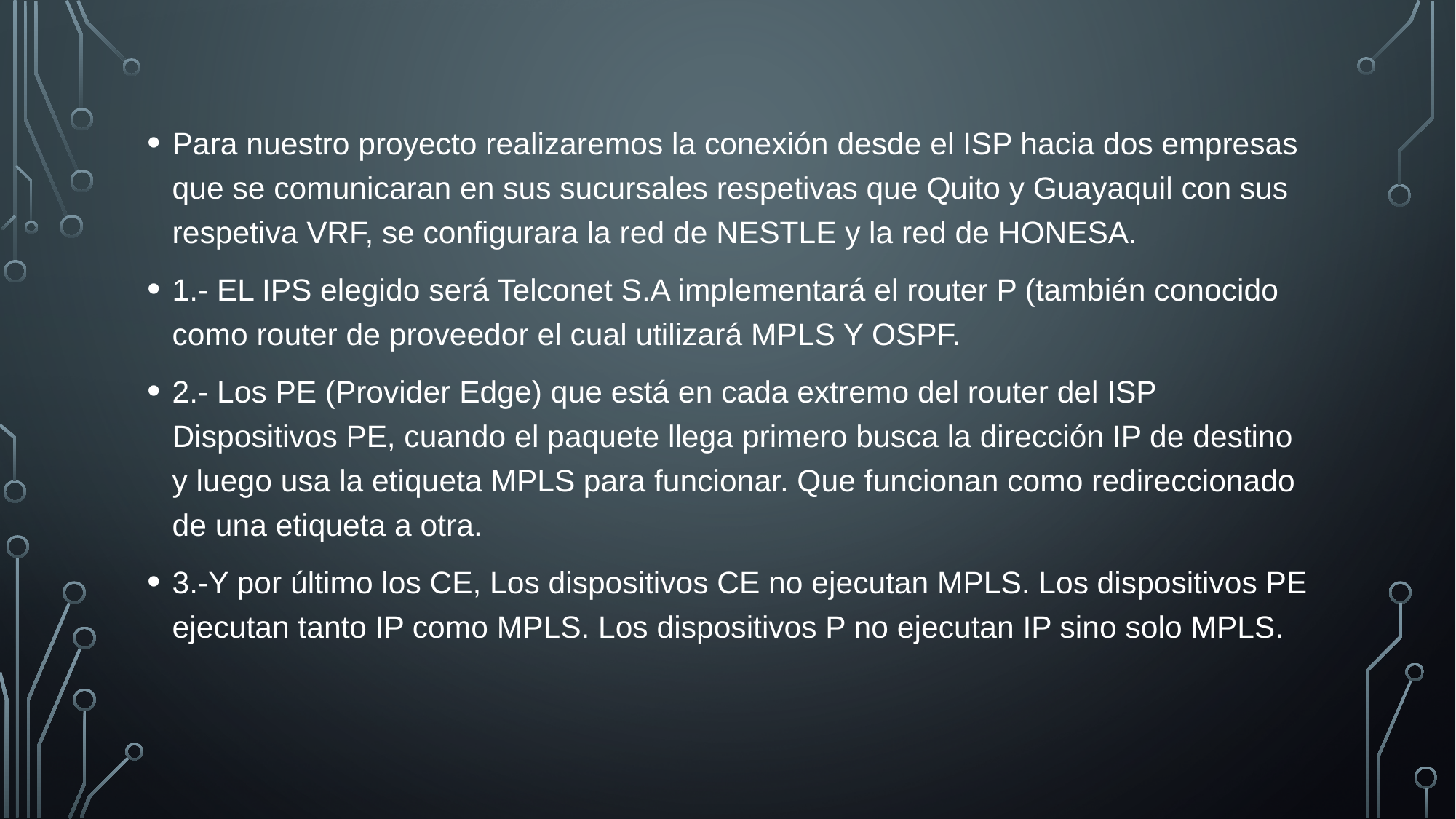

Para nuestro proyecto realizaremos la conexión desde el ISP hacia dos empresas que se comunicaran en sus sucursales respetivas que Quito y Guayaquil con sus respetiva VRF, se configurara la red de NESTLE y la red de HONESA.
1.- EL IPS elegido será Telconet S.A implementará el router P (también conocido como router de proveedor el cual utilizará MPLS Y OSPF.
2.- Los PE (Provider Edge) que está en cada extremo del router del ISP Dispositivos PE, cuando el paquete llega primero busca la dirección IP de destino y luego usa la etiqueta MPLS para funcionar. Que funcionan como redireccionado de una etiqueta a otra.
3.-Y por último los CE, Los dispositivos CE no ejecutan MPLS. Los dispositivos PE ejecutan tanto IP como MPLS. Los dispositivos P no ejecutan IP sino solo MPLS.